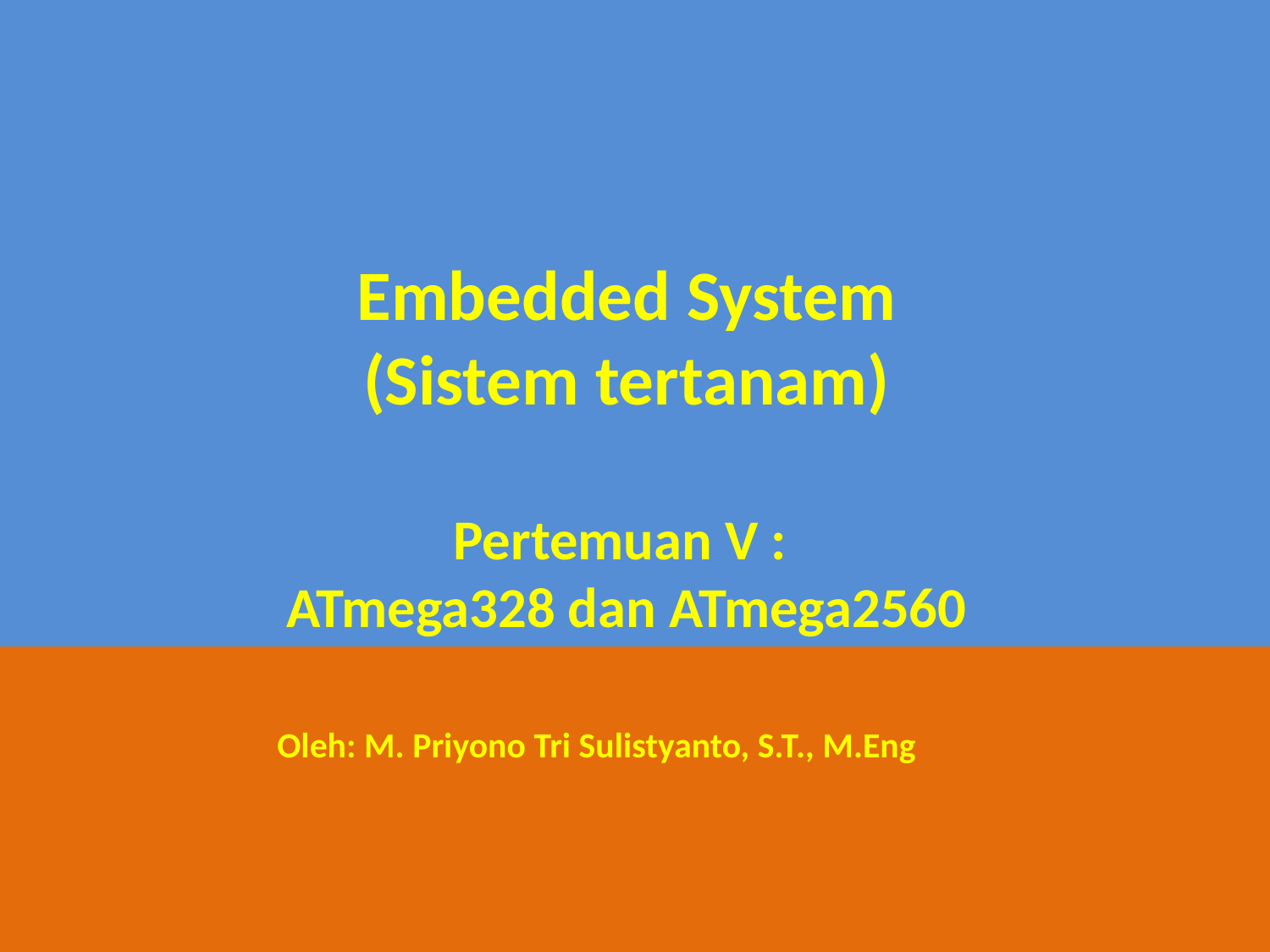

Embedded System
(Sistem tertanam)

Pertemuan V :
ATmega328 dan ATmega2560

Oleh: M. Priyono Tri Sulistyanto, S.T., M.Eng